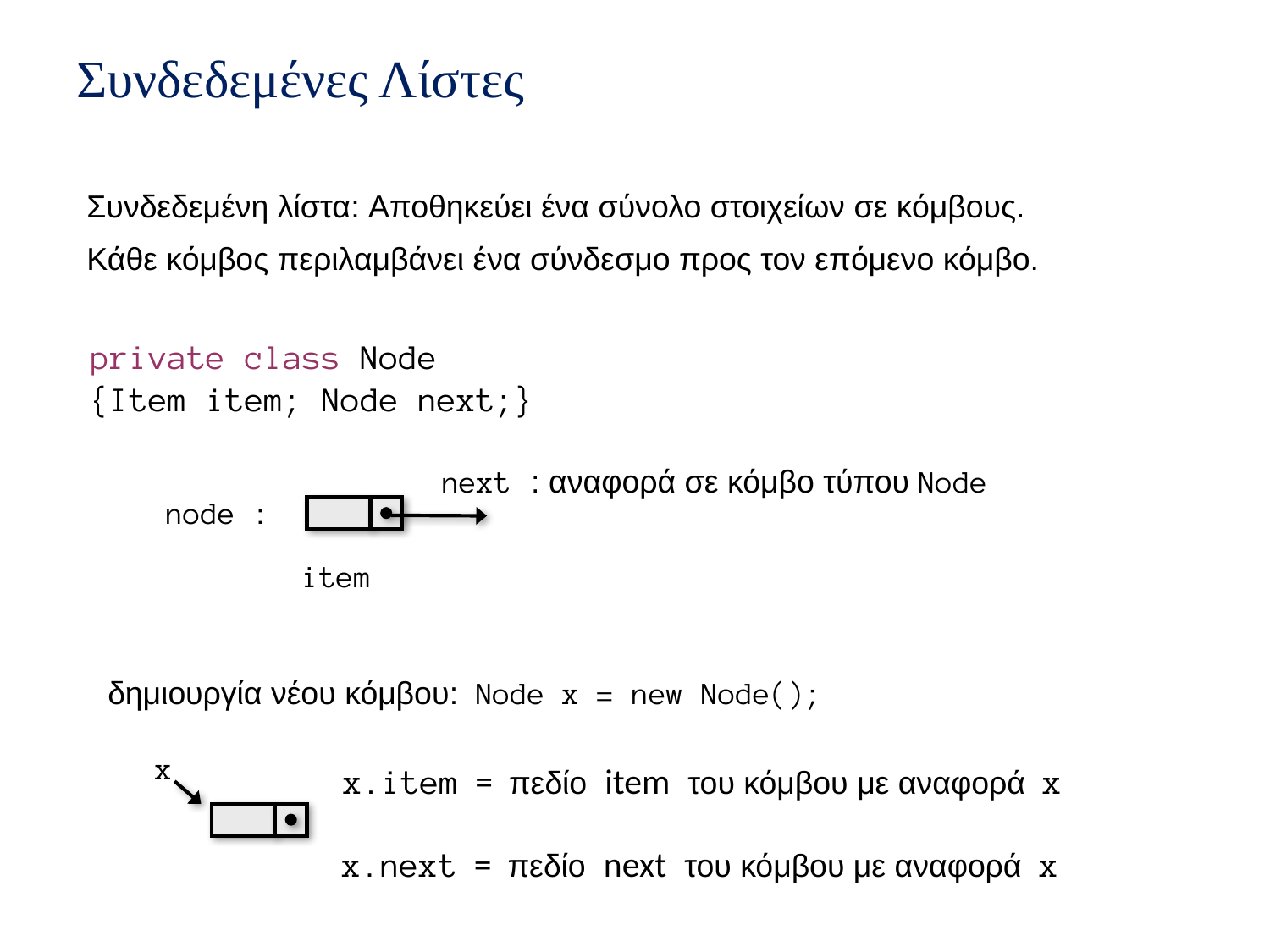

# Συνδεδεμένες Λίστες
Συνδεδεμένη λίστα: Αποθηκεύει ένα σύνολο στοιχείων σε κόμβους.

Κάθε κόμβος περιλαμβάνει ένα σύνδεσμο προς τον επόμενο κόμβο.
private class Node
{Item item; Node next;}
next : αναφορά σε κόμβο τύπου Node
node :

item
δημιουργία νέου κόμβου:  Node x = new Node();
x
x.item  =  πεδίο  item  του κόμβου με αναφορά  x

x.next  =  πεδίο  next  του κόμβου με αναφορά  x